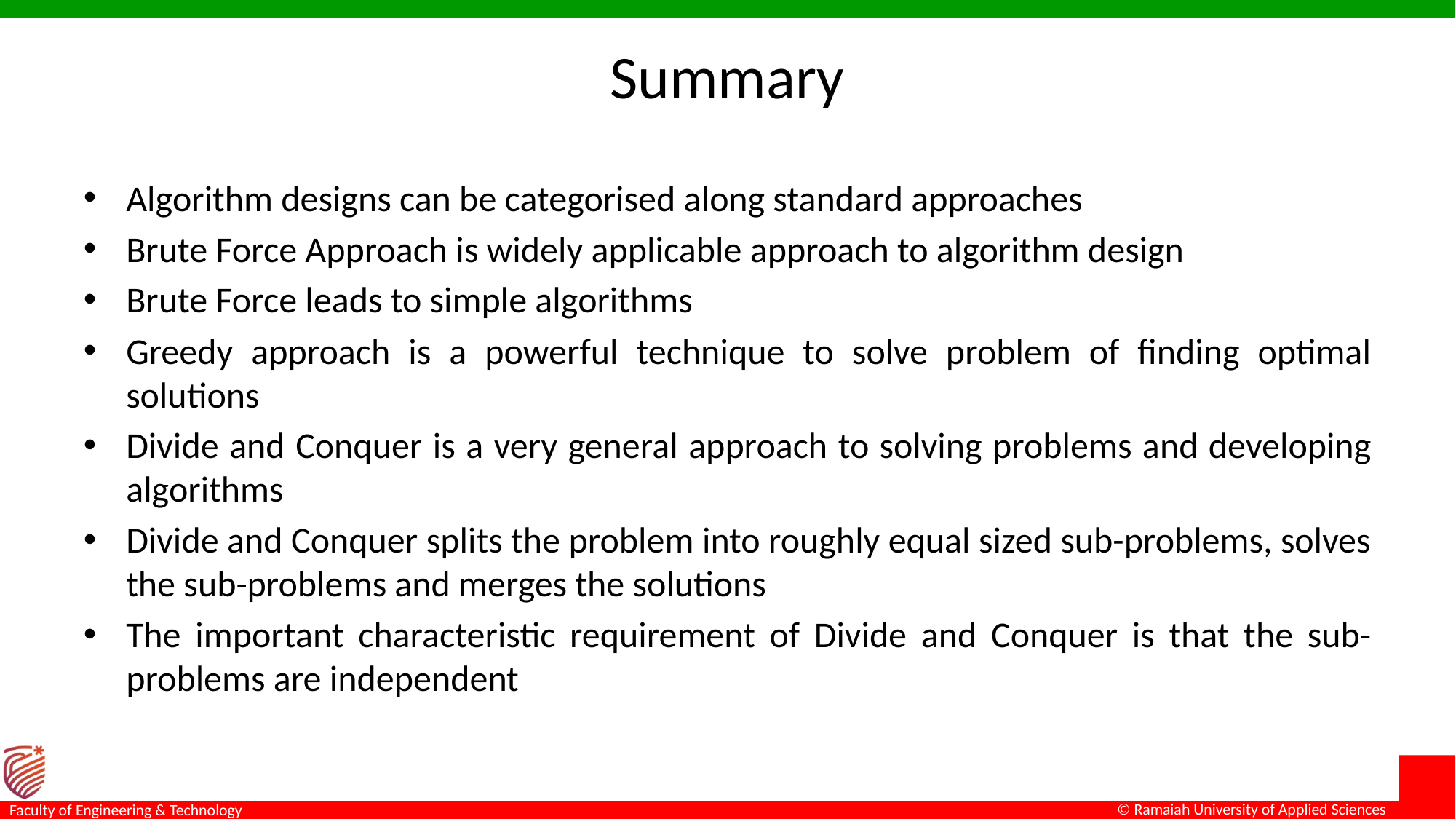

# Summary
Algorithm designs can be categorised along standard approaches
Brute Force Approach is widely applicable approach to algorithm design
Brute Force leads to simple algorithms
Greedy approach is a powerful technique to solve problem of finding optimal solutions
Divide and Conquer is a very general approach to solving problems and developing algorithms
Divide and Conquer splits the problem into roughly equal sized sub-problems, solves the sub-problems and merges the solutions
The important characteristic requirement of Divide and Conquer is that the sub-problems are independent